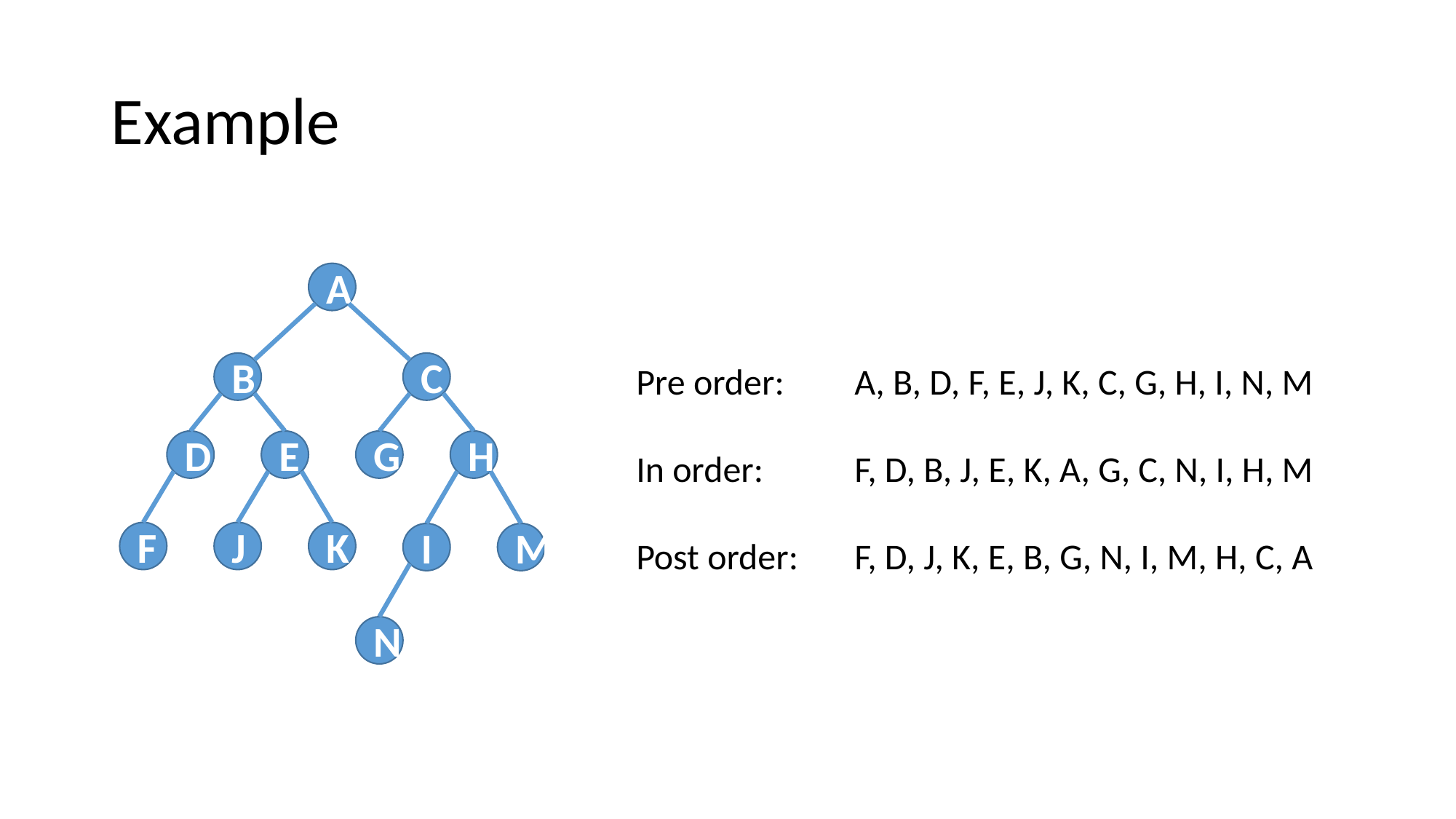

# Example
A
B
C
D
E
G
H
F
J
K
I
M
N
Pre order:   	A, B, D, F, E, J, K, C, G, H, I, N, M

In order:	F, D, B, J, E, K, A, G, C, N, I, H, M

Post order: 	F, D, J, K, E, B, G, N, I, M, H, C, A